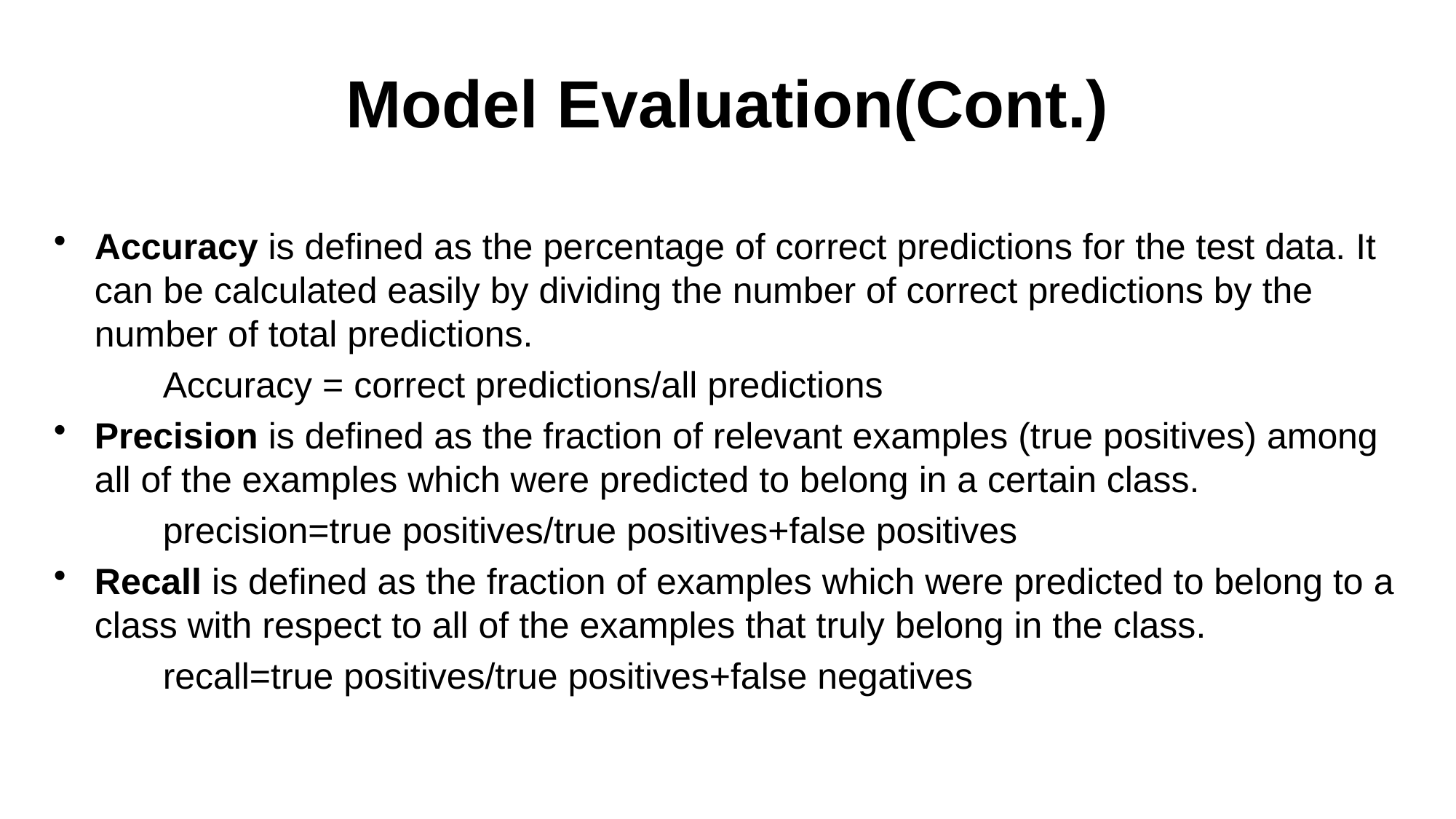

# Model Evaluation(Cont.)
Accuracy is defined as the percentage of correct predictions for the test data. It can be calculated easily by dividing the number of correct predictions by the number of total predictions.
	Accuracy = correct predictions/all predictions
Precision is defined as the fraction of relevant examples (true positives) among all of the examples which were predicted to belong in a certain class.
	precision=true positives/true positives+false positives
Recall is defined as the fraction of examples which were predicted to belong to a class with respect to all of the examples that truly belong in the class.
	recall=true positives/true positives+false negatives